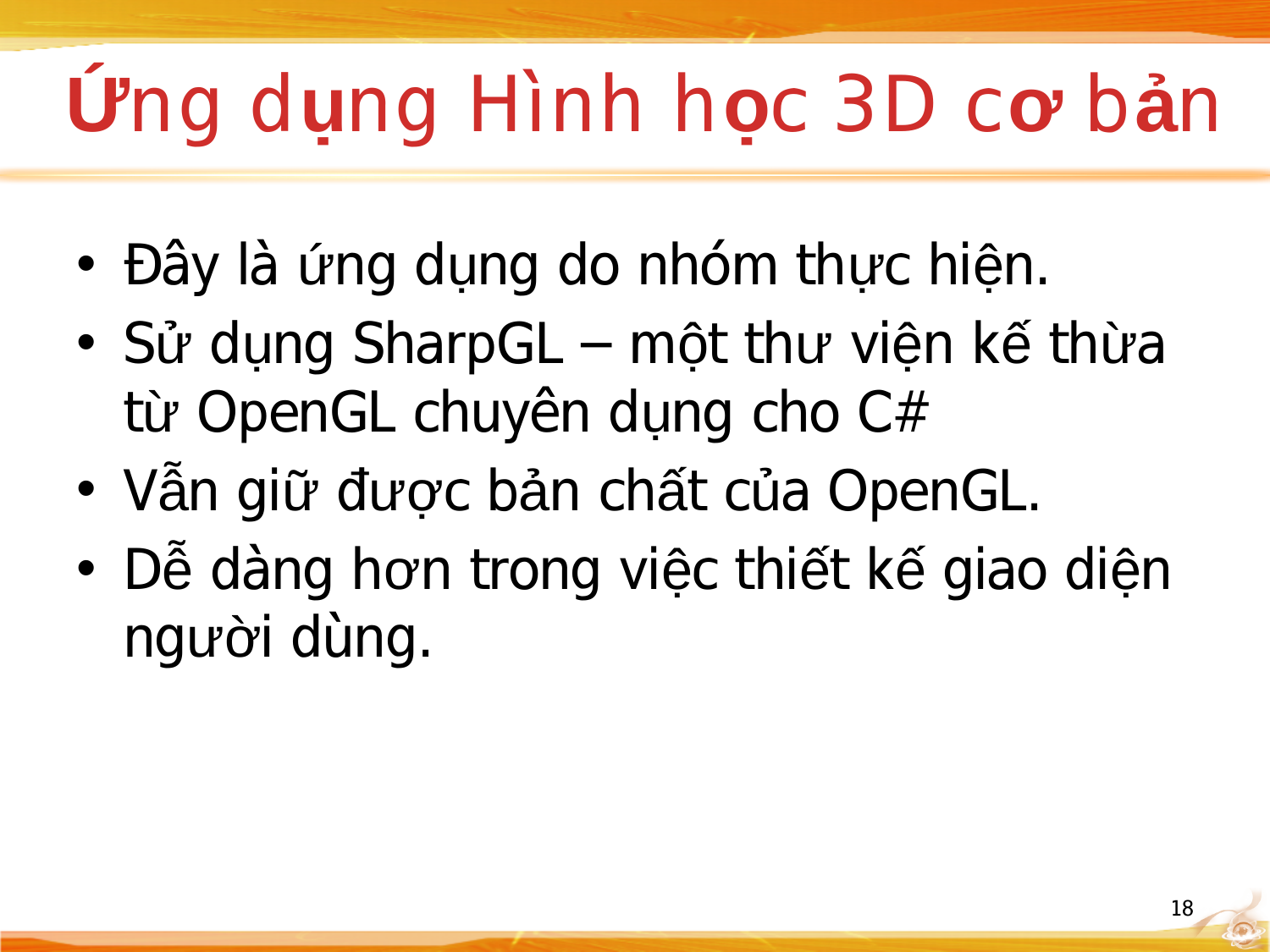

# Ứng dụng Hình học 3D cơ bản
Đây là ứng dụng do nhóm thực hiện.
Sử dụng SharpGL – một thư viện kế thừa từ OpenGL chuyên dụng cho C#
Vẫn giữ được bản chất của OpenGL.
Dễ dàng hơn trong việc thiết kế giao diện người dùng.
18